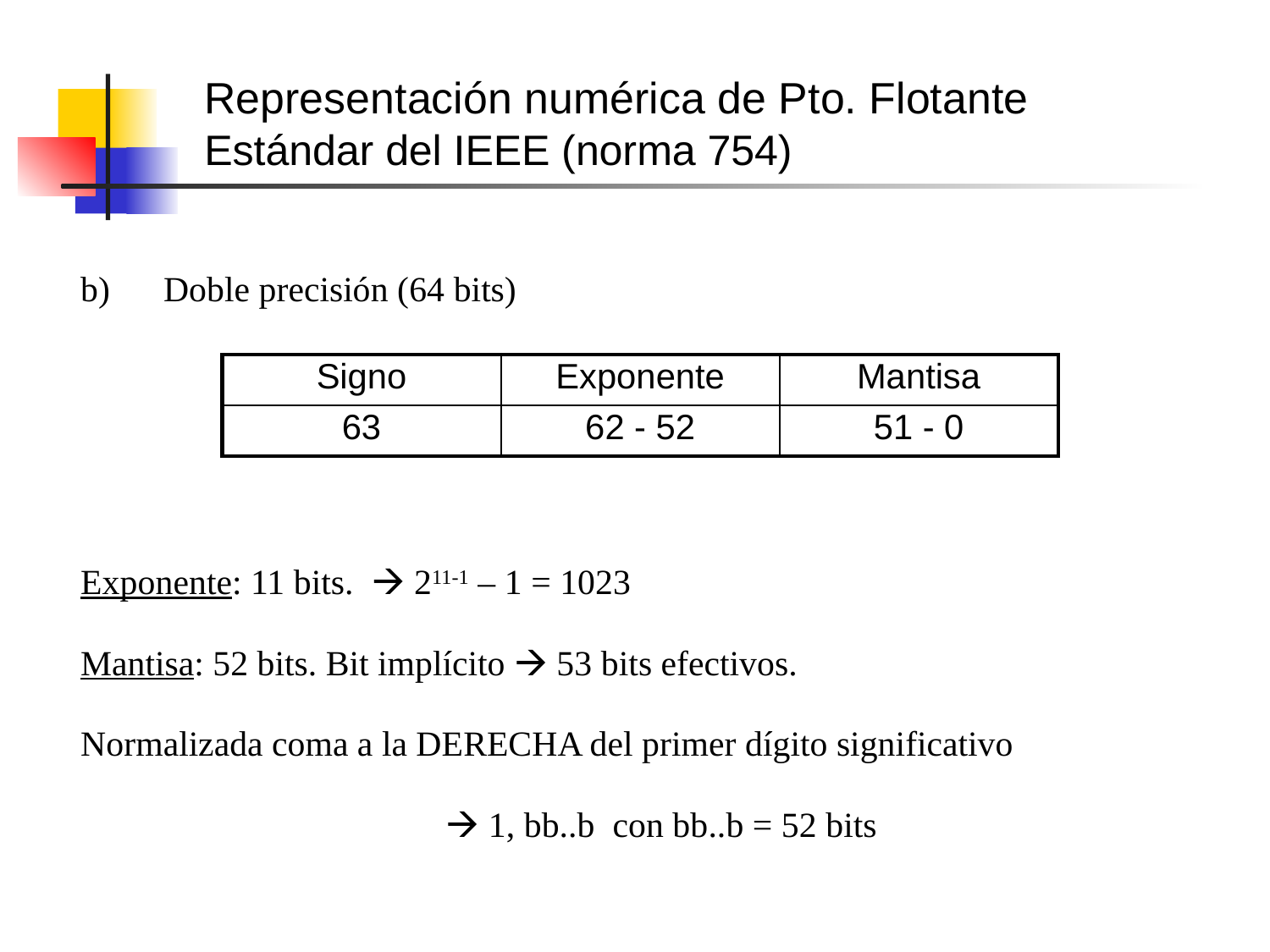

# Representación numérica de Pto. Flotante Estándar del IEEE (norma 754)
b)      Doble precisión (64 bits)

Exponente: 11 bits.  🡪 211-1 – 1 = 1023
Mantisa: 52 bits. Bit implícito 🡪 53 bits efectivos.
Normalizada coma a la DERECHA del primer dígito significativo
🡪 1, bb..b  con bb..b = 52 bits

| Signo | Exponente | Mantisa |
| --- | --- | --- |
| 63 | 62 - 52 | 51 - 0 |